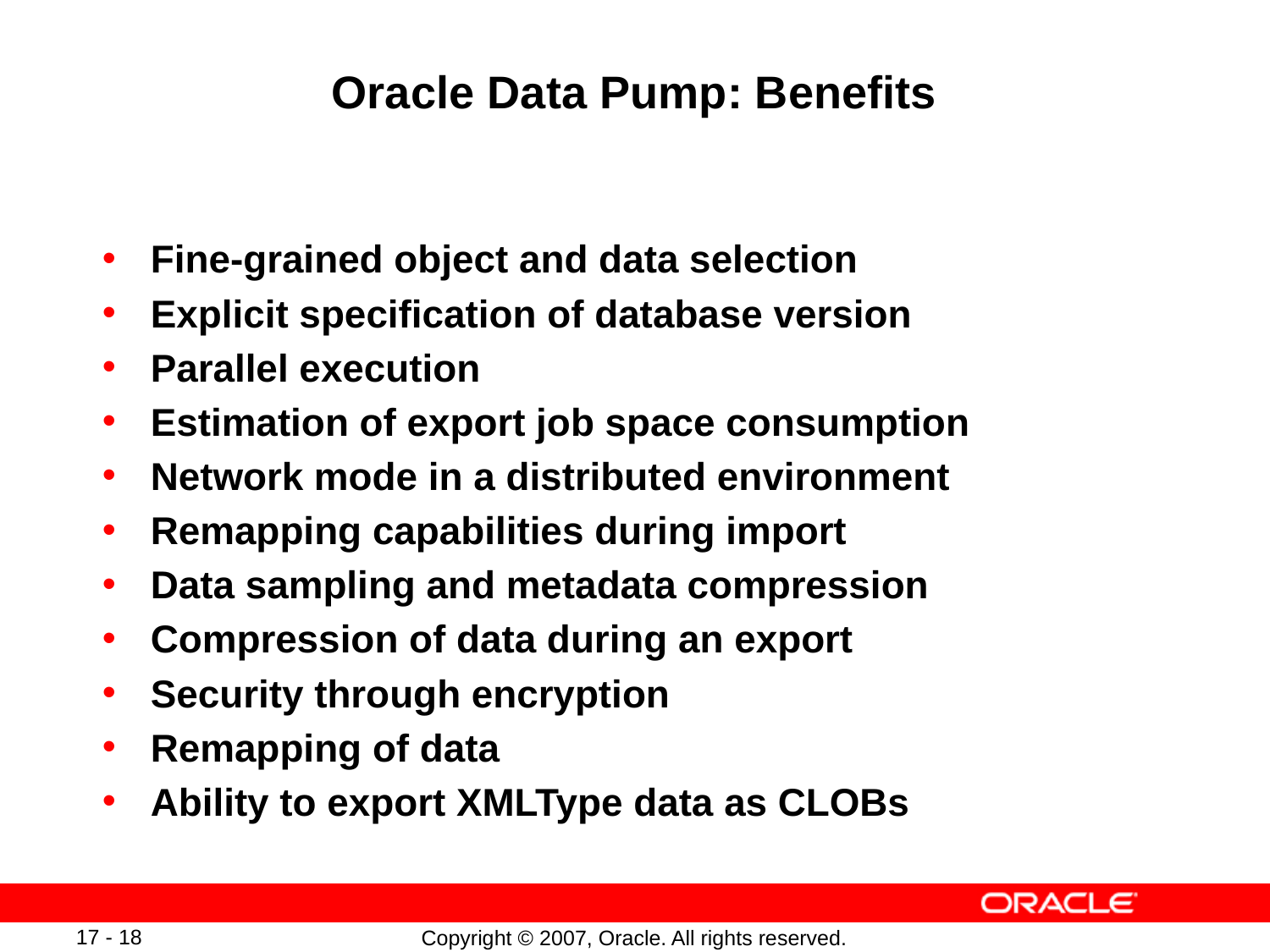

# Oracle Data Pump: Benefits
Fine-grained object and data selection
Explicit specification of database version
Parallel execution
Estimation of export job space consumption
Network mode in a distributed environment
Remapping capabilities during import
Data sampling and metadata compression
Compression of data during an export
Security through encryption
Remapping of data
Ability to export XMLType data as CLOBs